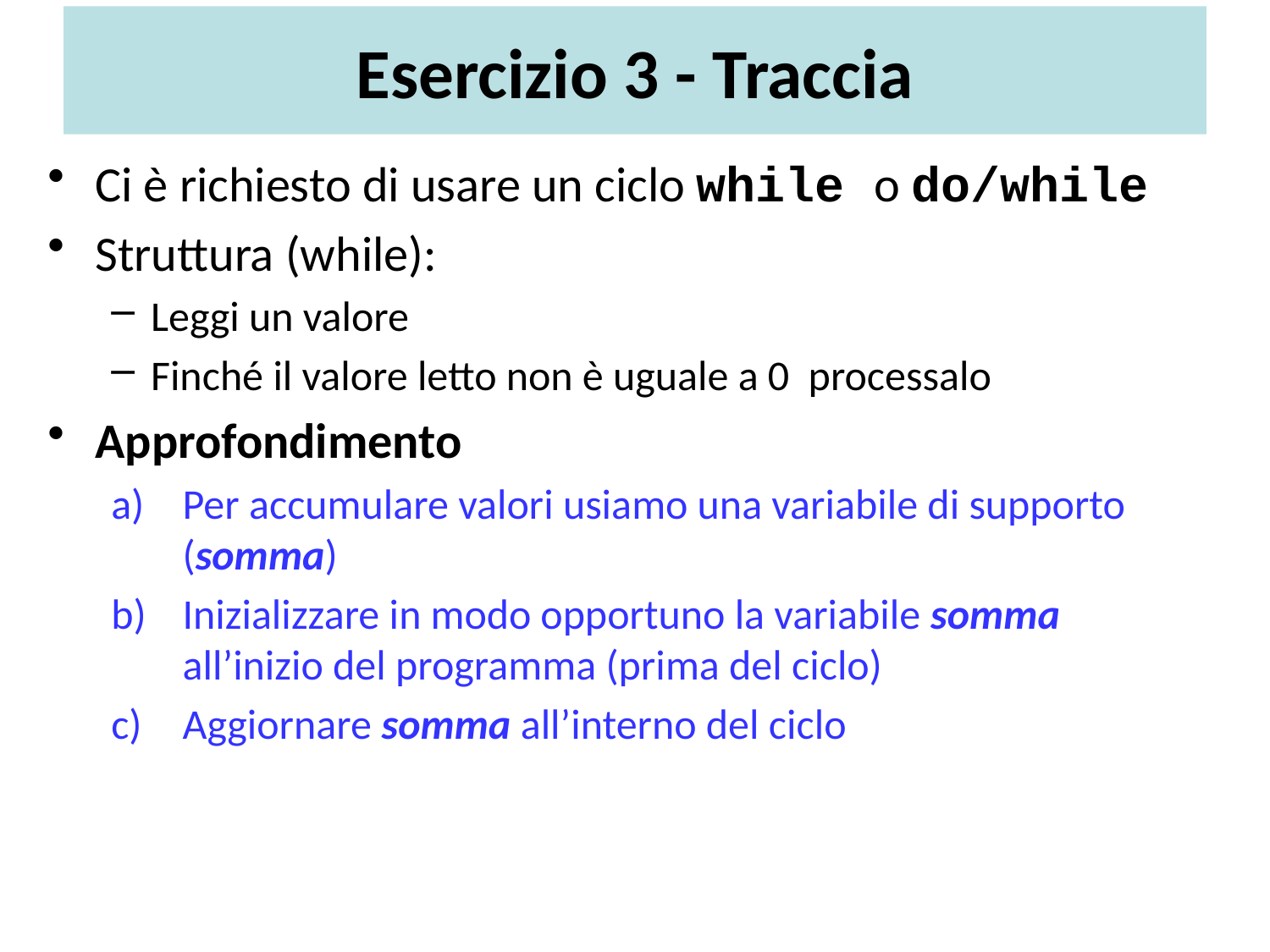

# Esercizio 3 - Traccia
Ci è richiesto di usare un ciclo while o do/while
Struttura (while):
Leggi un valore
Finché il valore letto non è uguale a 0  processalo
Approfondimento
Per accumulare valori usiamo una variabile di supporto (somma)
Inizializzare in modo opportuno la variabile somma all’inizio del programma (prima del ciclo)
Aggiornare somma all’interno del ciclo